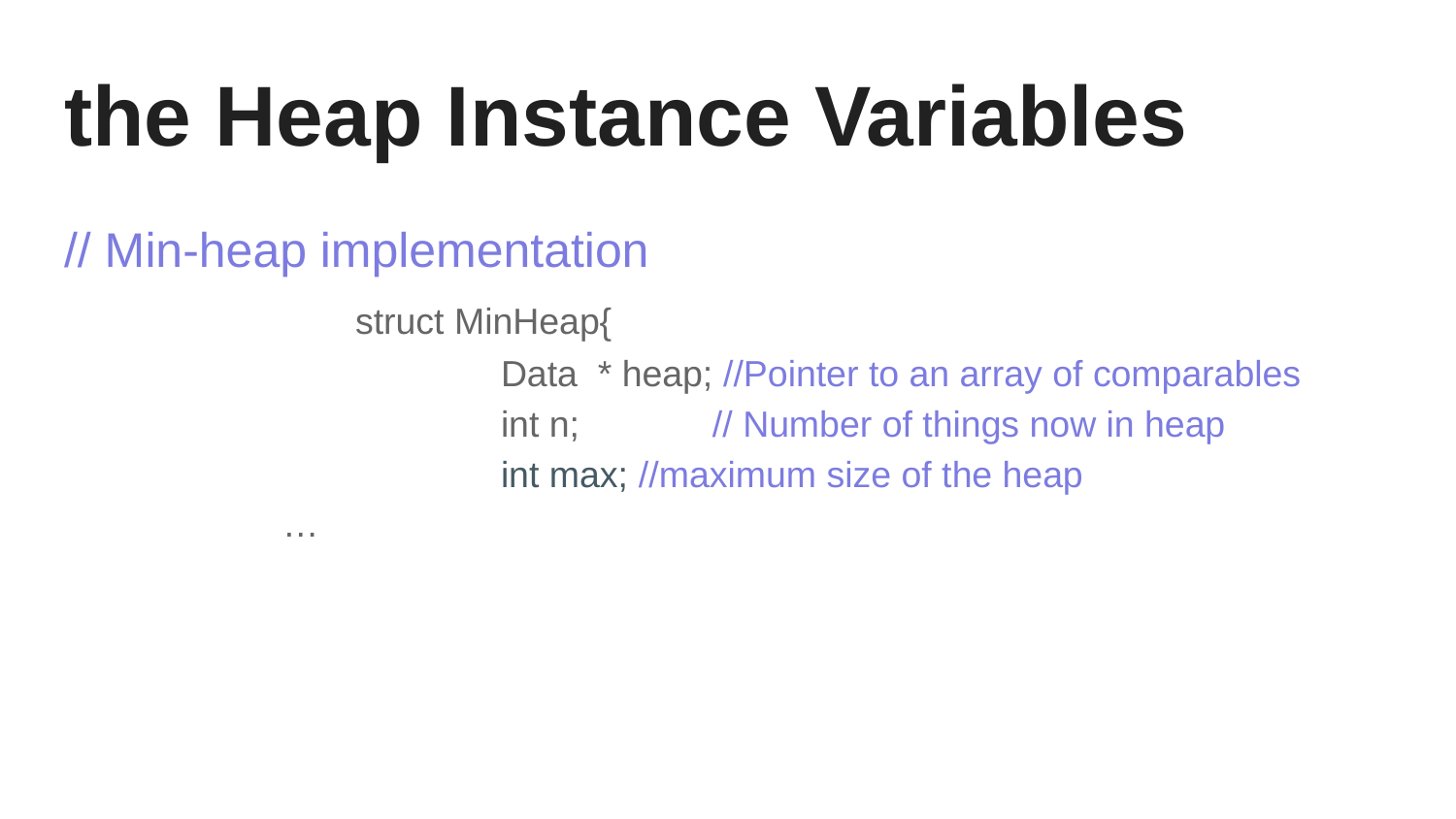

# the Heap Instance Variables
// Min-heap implementation
		struct MinHeap{
			Data  * heap; //Pointer to an array of comparables
  			int n;             // Number of things now in heap
			int max; //maximum size of the heap
…